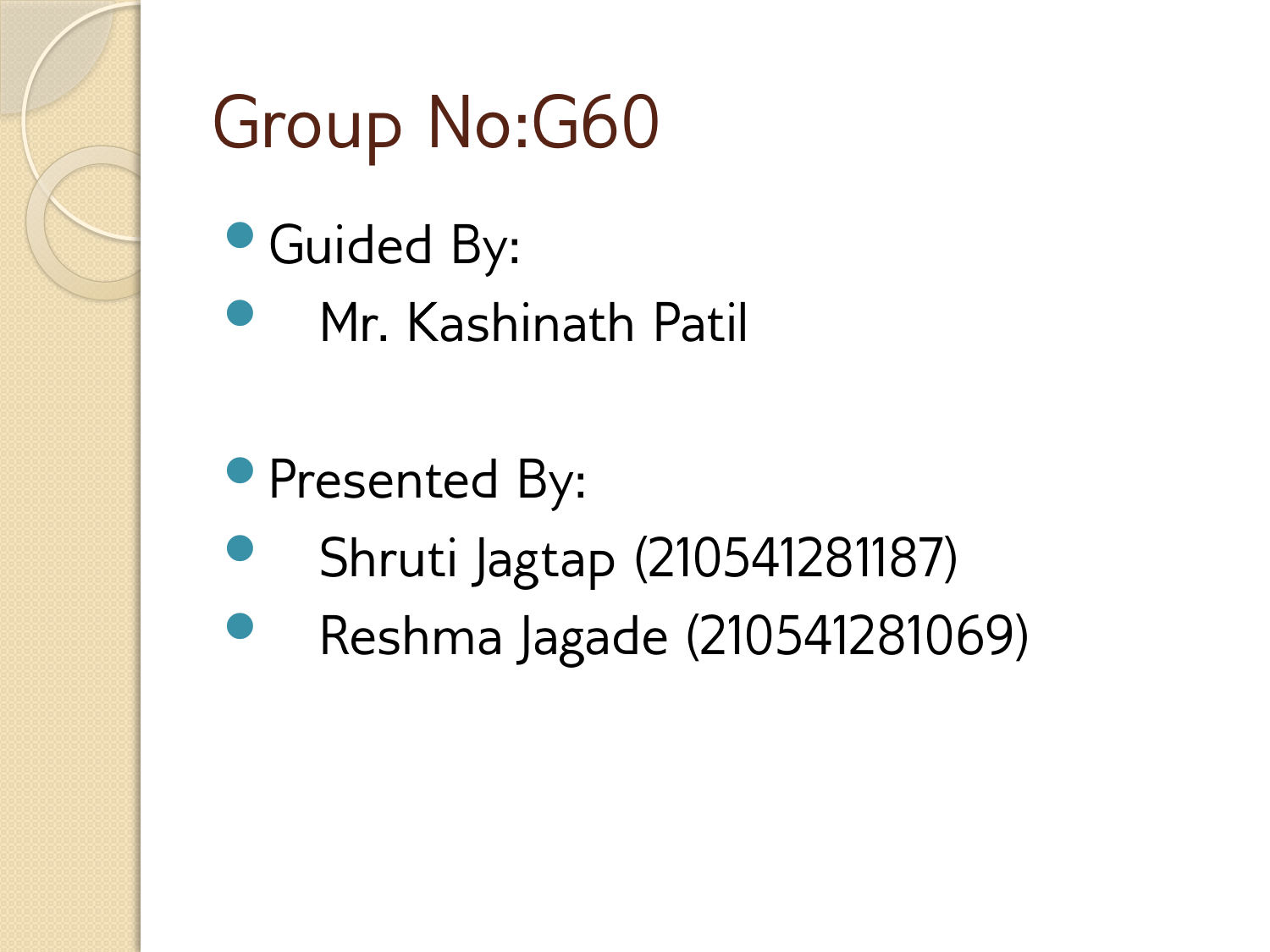

# Group No:G60
Guided By:
   Mr. Kashinath Patil

Presented By:
   Shruti Jagtap (210541281187)
   Reshma Jagade (210541281069)